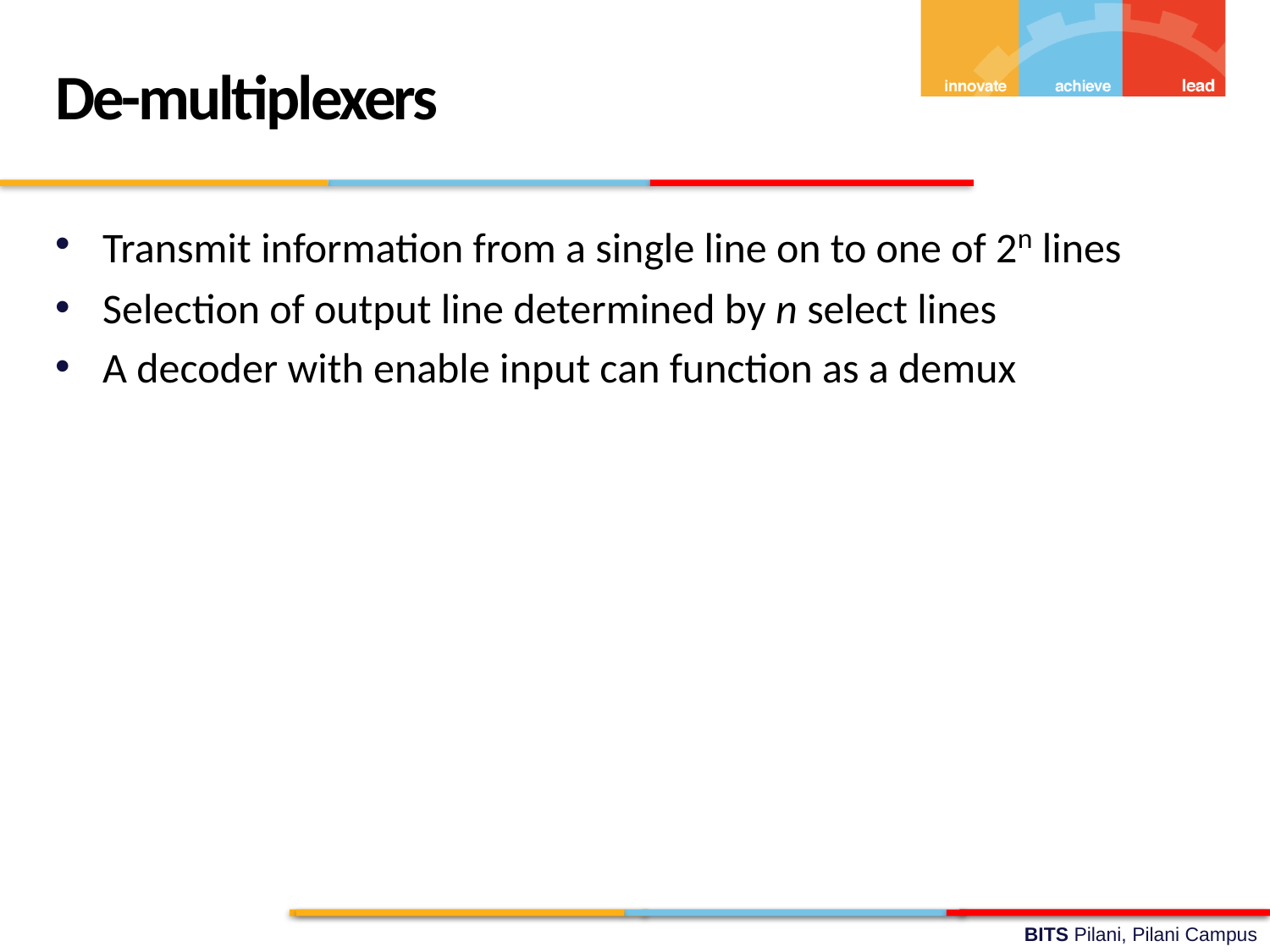

De-multiplexers
Transmit information from a single line on to one of 2n lines
Selection of output line determined by n select lines
A decoder with enable input can function as a demux